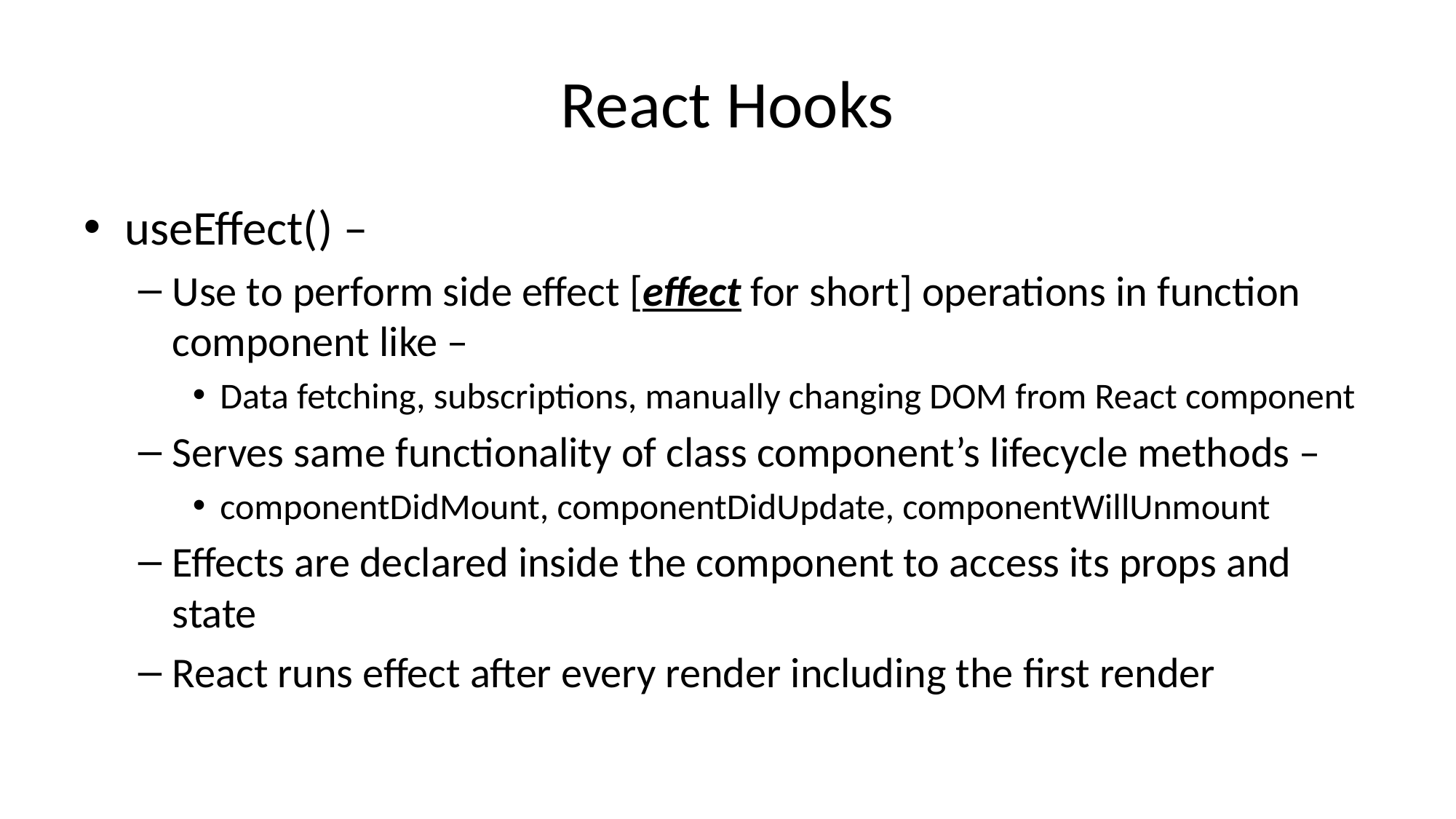

# React Hooks
useEffect() –
Use to perform side effect [effect for short] operations in function component like –
Data fetching, subscriptions, manually changing DOM from React component
Serves same functionality of class component’s lifecycle methods –
componentDidMount, componentDidUpdate, componentWillUnmount
Effects are declared inside the component to access its props and state
React runs effect after every render including the first render